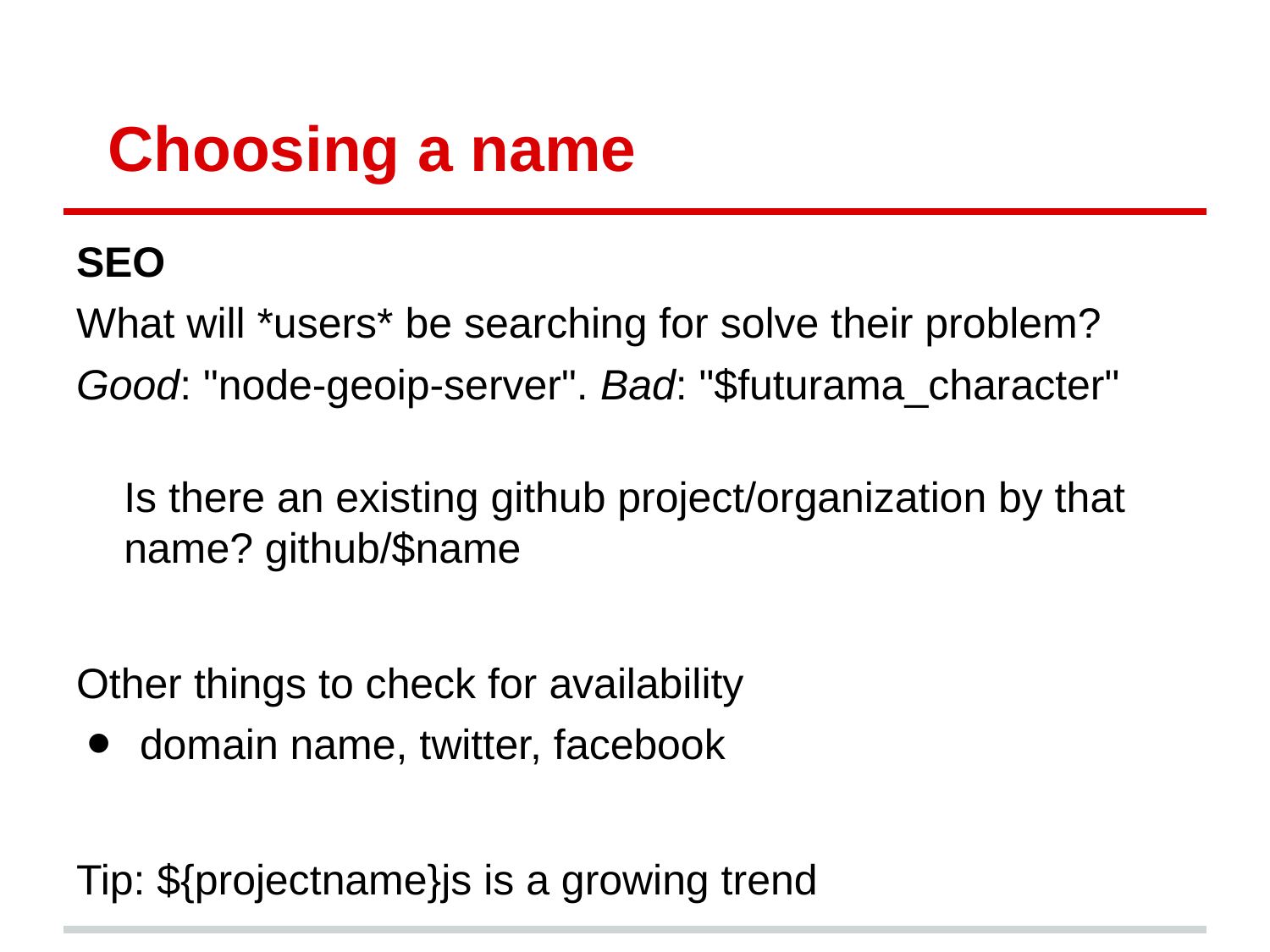

# Choosing a name
SEO
What will *users* be searching for solve their problem?
Good: "node-geoip-server". Bad: "$futurama_character"
Is there an existing github project/organization by that name? github/$name

Other things to check for availability
domain name, twitter, facebook

Tip: ${projectname}js is a growing trend